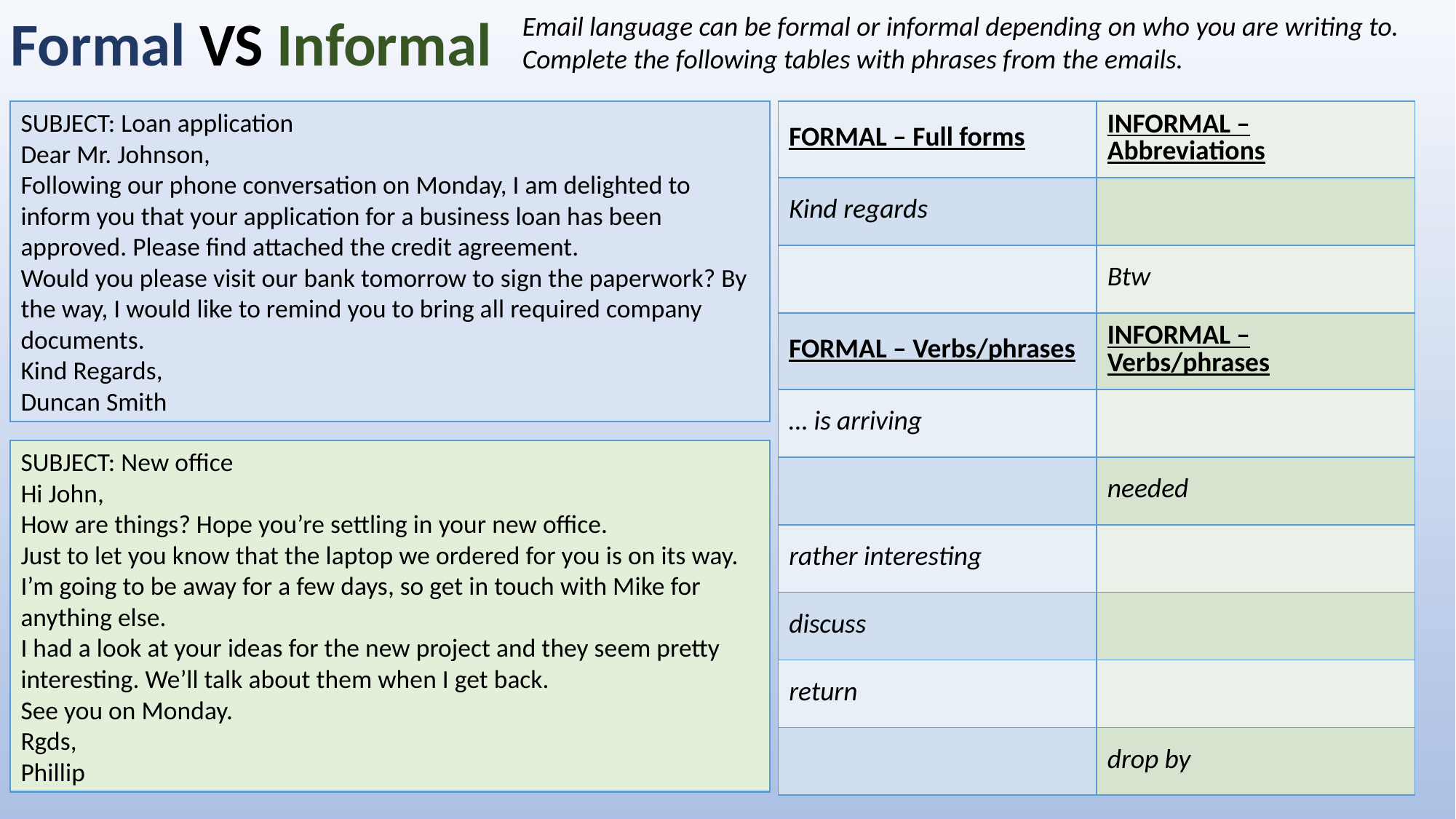

Formal VS Informal
Email language can be formal or informal depending on who you are writing to. Complete the following tables with phrases from the emails.
SUBJECT: Loan application
Dear Mr. Johnson,
Following our phone conversation on Monday, I am delighted to inform you that your application for a business loan has been approved. Please find attached the credit agreement.
Would you please visit our bank tomorrow to sign the paperwork? By the way, I would like to remind you to bring all required company documents.
Kind Regards,
Duncan Smith
| FORMAL – Full forms | INFORMAL – Abbreviations |
| --- | --- |
| Kind regards |  |
|  | Btw |
| FORMAL – Verbs/phrases | INFORMAL – Verbs/phrases |
| … is arriving |  |
|  | needed |
| rather interesting |  |
| discuss |  |
| return |  |
|  | drop by |
SUBJECT: New office
Hi John,
How are things? Hope you’re settling in your new office.
Just to let you know that the laptop we ordered for you is on its way. I’m going to be away for a few days, so get in touch with Mike for anything else.
I had a look at your ideas for the new project and they seem pretty interesting. We’ll talk about them when I get back.
See you on Monday.
Rgds,
Phillip